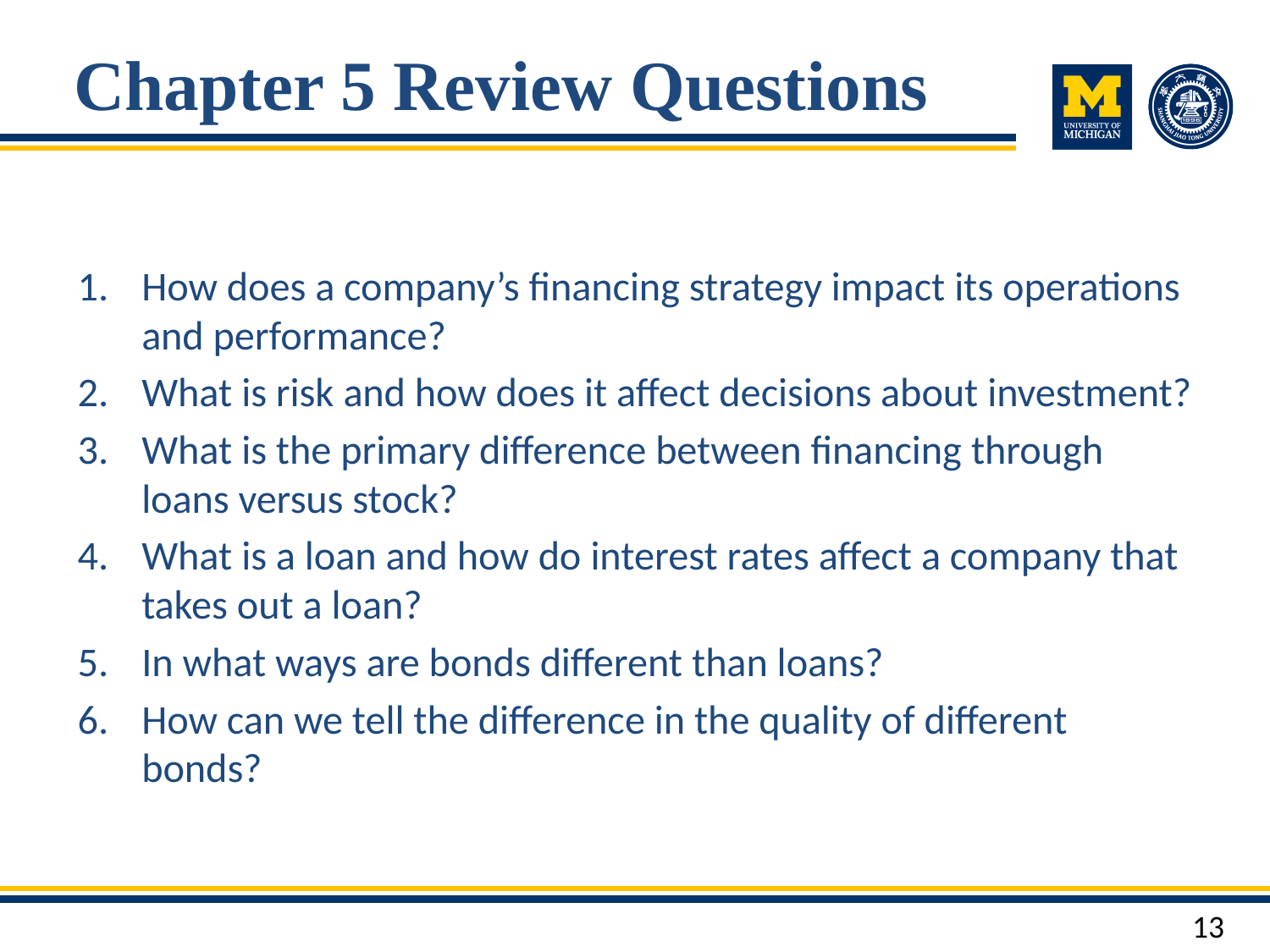

# Chapter 5 Review Questions

How does a company’s financing strategy impact its operations and performance?
What is risk and how does it affect decisions about investment?
What is the primary difference between financing through loans versus stock?
What is a loan and how do interest rates affect a company that takes out a loan?
In what ways are bonds different than loans?
How can we tell the difference in the quality of different bonds?